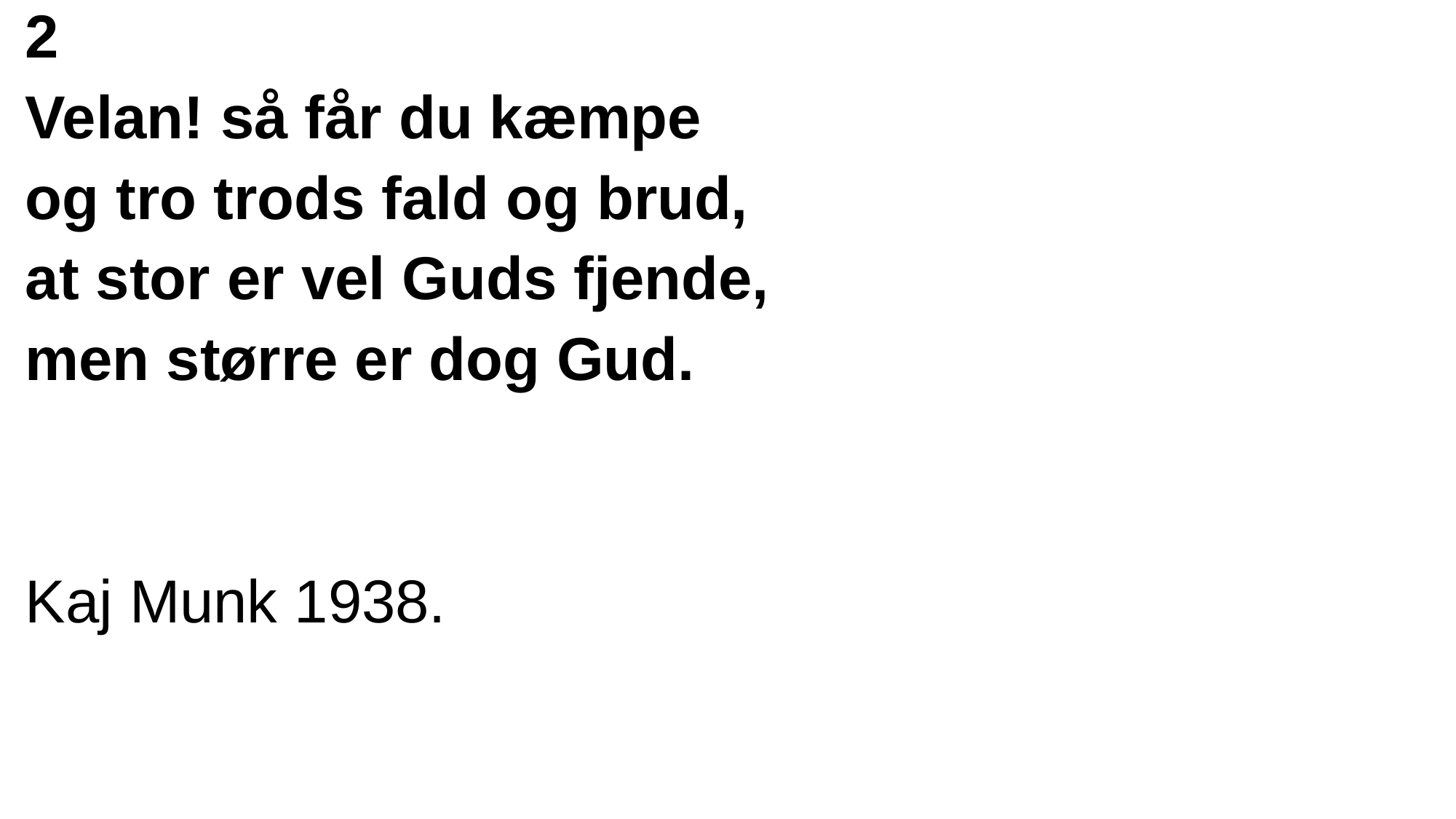

2
Velan! så får du kæmpe
og tro trods fald og brud,
at stor er vel Guds fjende,
men større er dog Gud.

Kaj Munk 1938.